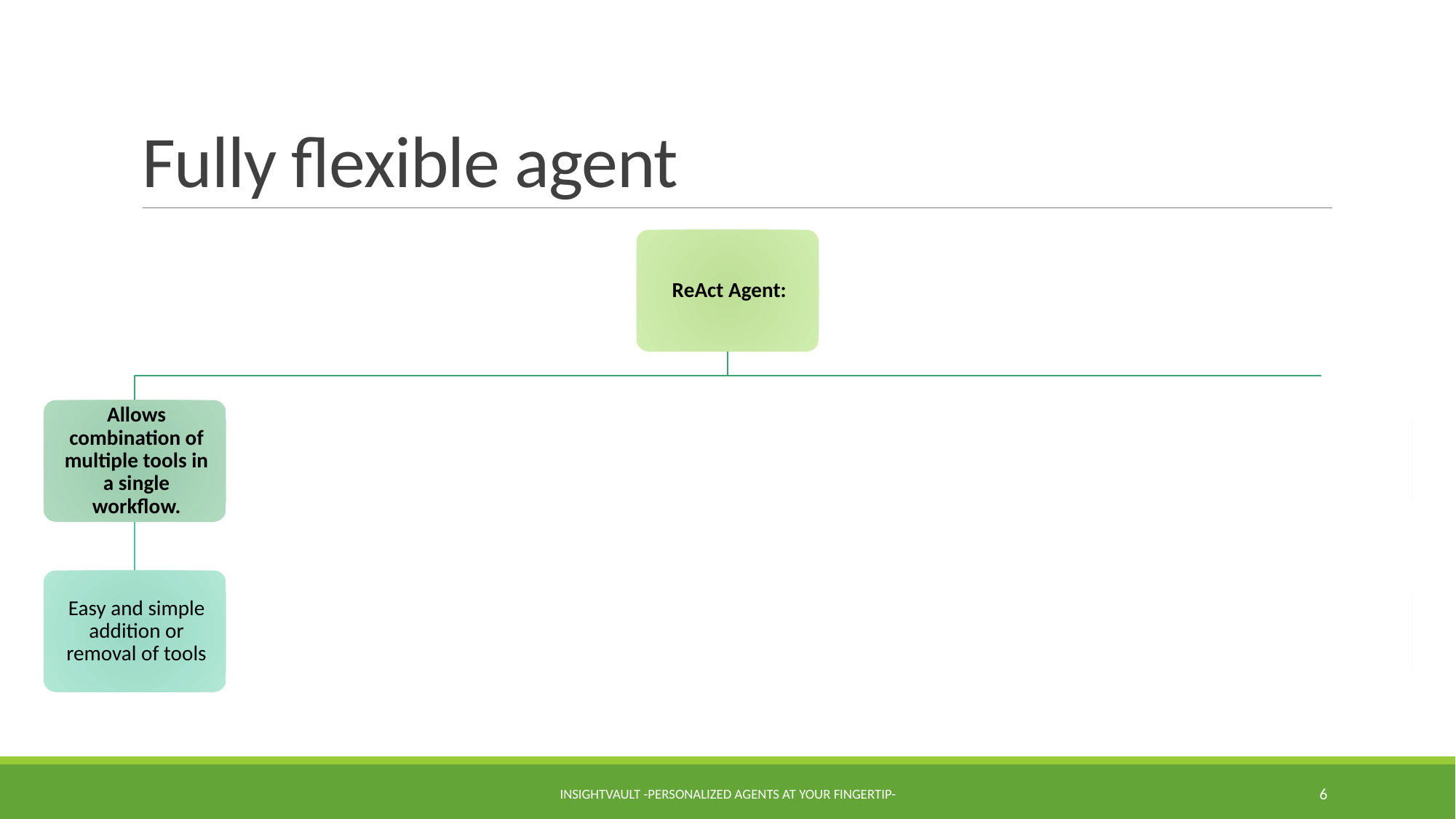

# Fully flexible agent
ReAct Agent:
Allows combination of multiple tools in a single workflow.
Easy and simple addition or removal of tools
Dynamic decision making
Upon query, the agent can decide which way is best to proceed
Memory integration
Contextual awareness ( can be tunned)
Multiple parsing possibilities
To be implemented: JSON parser
Flexibility:
Ready for integration with other LLMs as the project scales.
Scalability
Possibility to combine multiple agents if needed

InsightVault -Personalized agents at your fingertip-
6